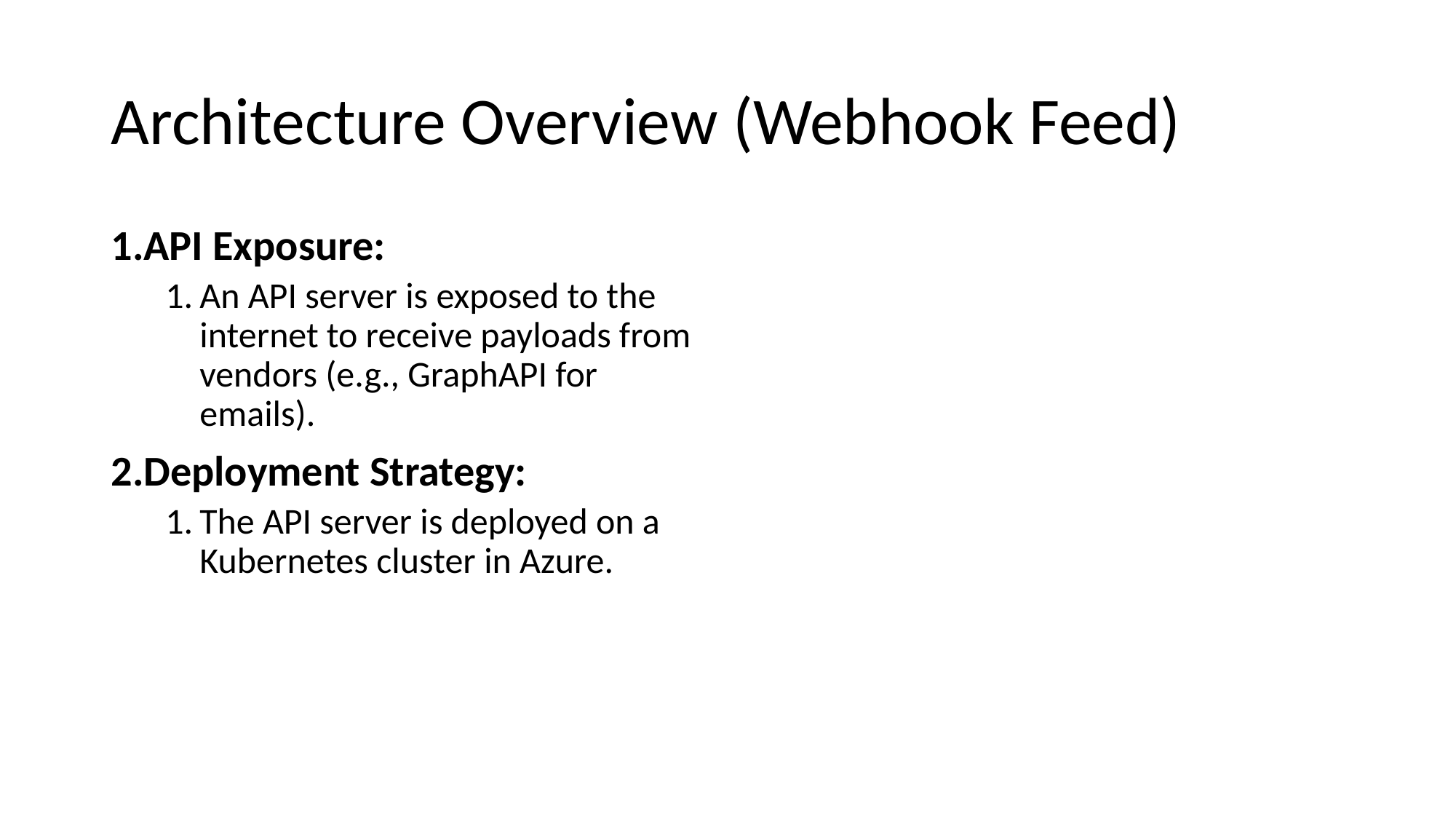

# Architecture Overview (Webhook Feed)
API Exposure:
An API server is exposed to the internet to receive payloads from vendors (e.g., GraphAPI for emails).
Deployment Strategy:
The API server is deployed on a Kubernetes cluster in Azure.